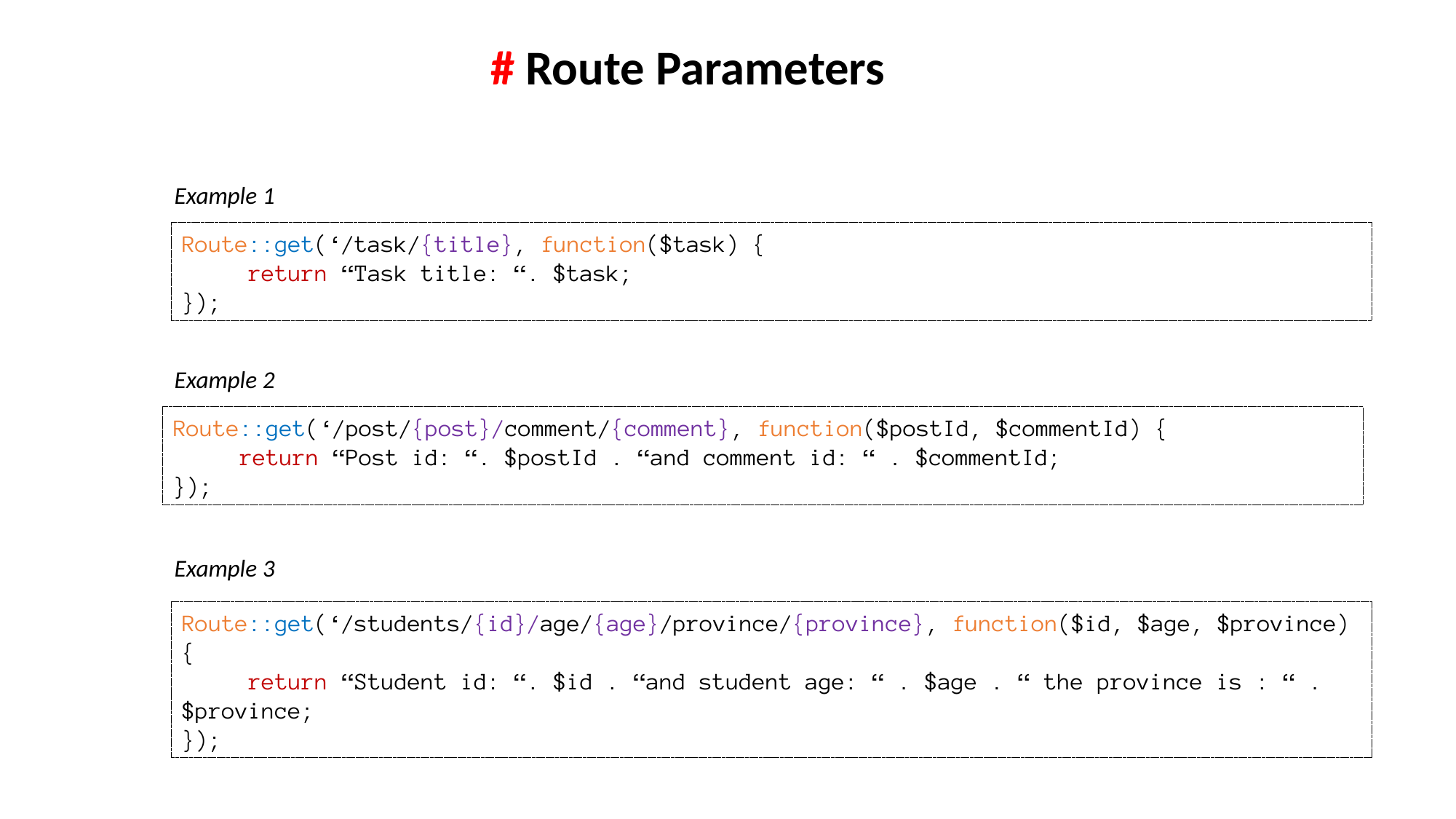

# Route Parameters
Example 1
Route::get(‘/task/{title}, function($task) {
     return “Task title: “. $task;
});
Example 2
Route::get(‘/post/{post}/comment/{comment}, function($postId, $commentId) {
     return “Post id: “. $postId . “and comment id: “ . $commentId;
});
Example 3
Route::get(‘/students/{id}/age/{age}/province/{province}, function($id, $age, $province) {
     return “Student id: “. $id . “and student age: “ . $age . “ the province is : “ . $province;
});